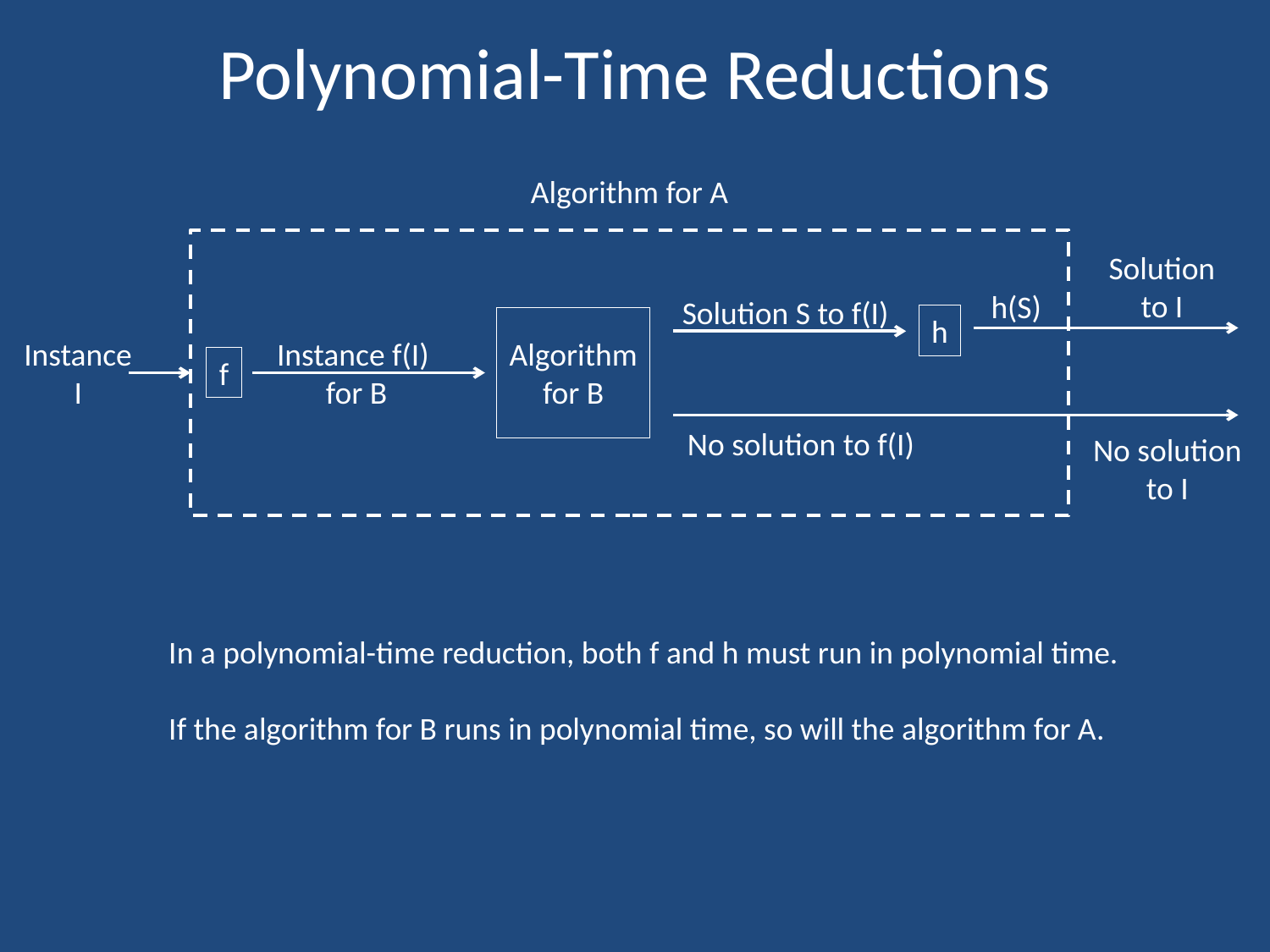

# Polynomial-Time Reductions
Algorithm for A

Solution
to I
h(S)
Solution S to f(I)

h

Algorithm
for B

Instance
I
Instance f(I)
for B
f
No solution to f(I)
No solution
to I
In a polynomial-time reduction, both f and h must run in polynomial time.

If the algorithm for B runs in polynomial time, so will the algorithm for A.